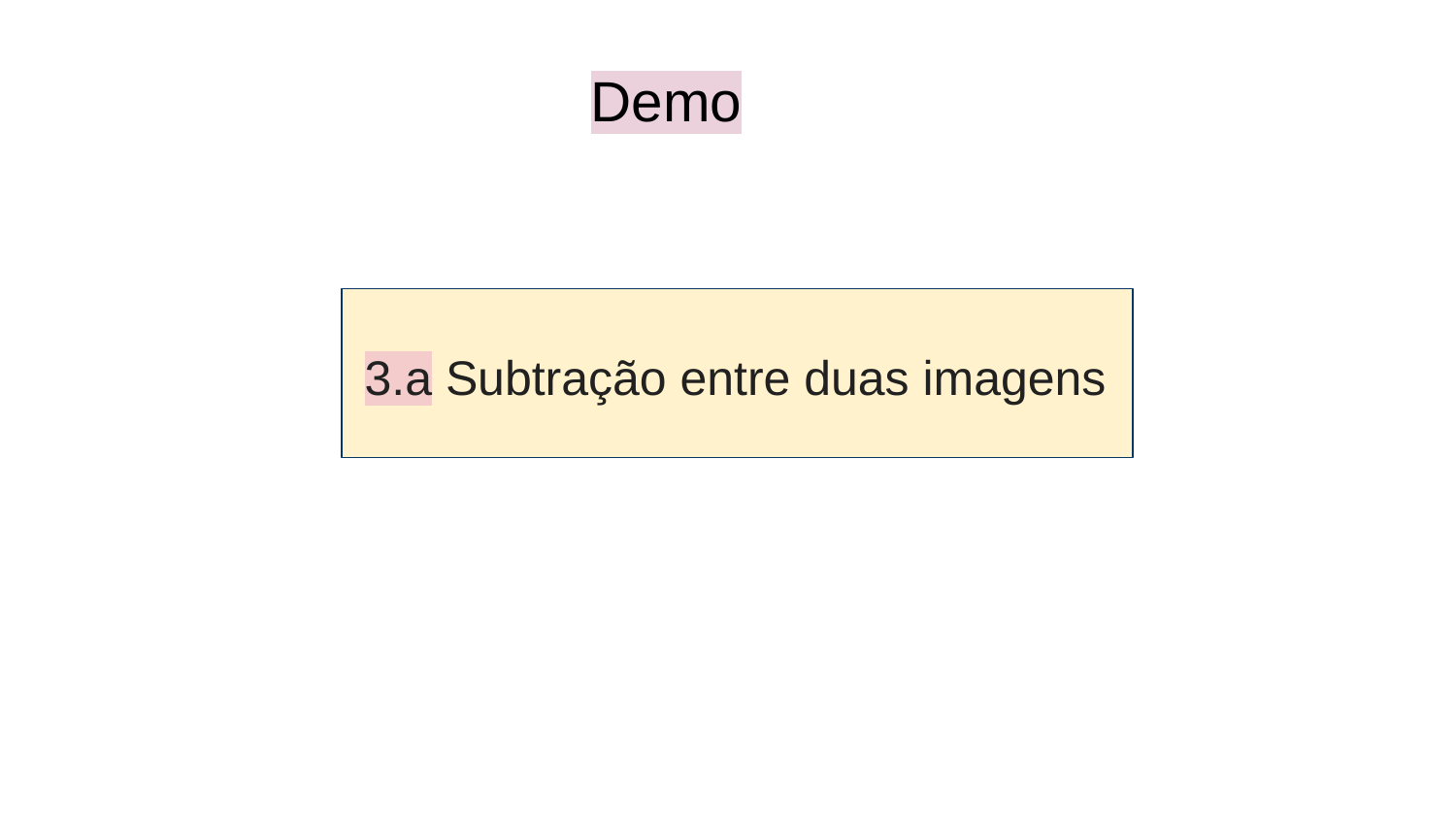

# Demo

3.a Subtração entre duas imagens